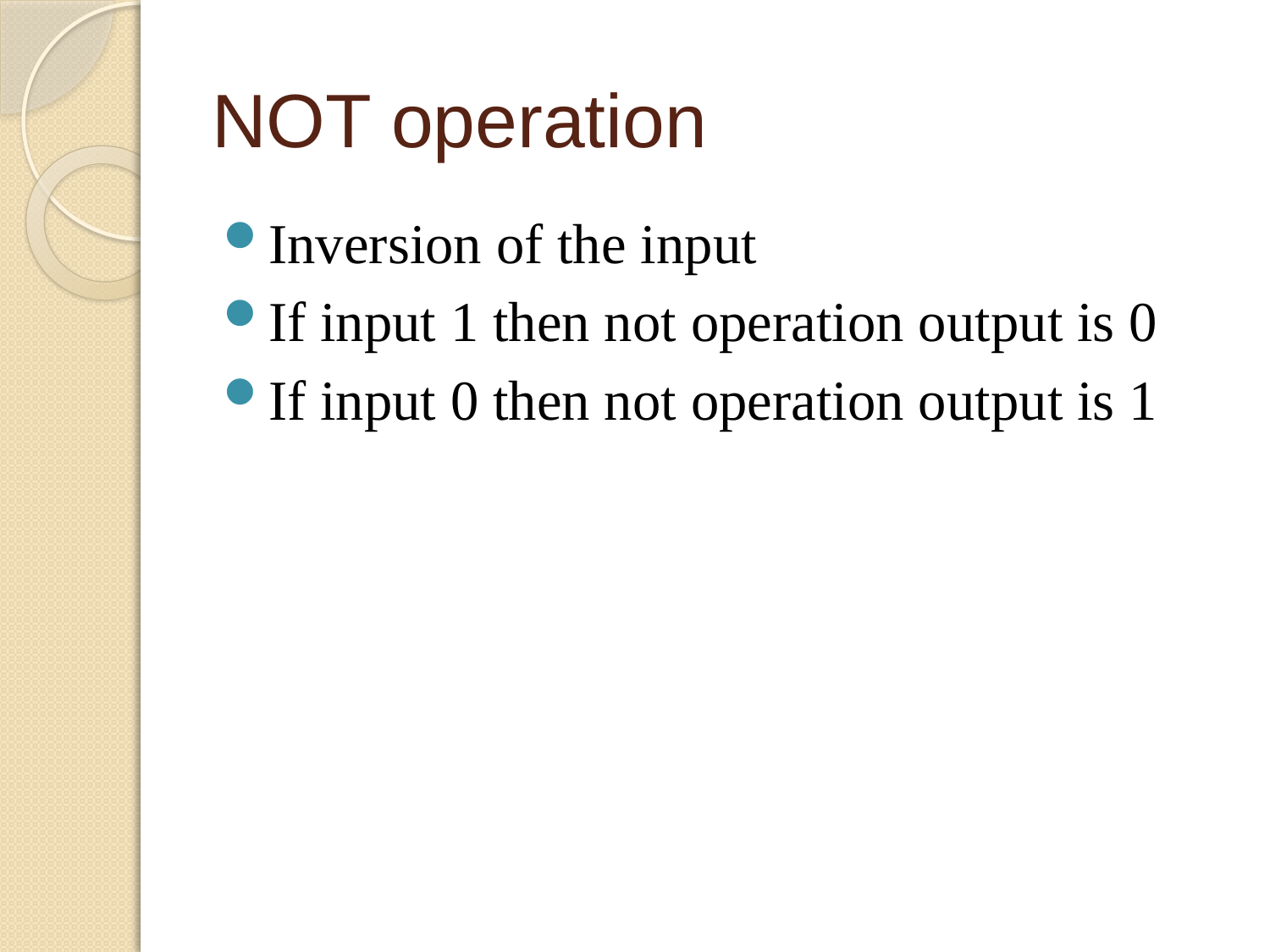

# NOT operation
Inversion of the input
If input 1 then not operation output is 0
If input 0 then not operation output is 1